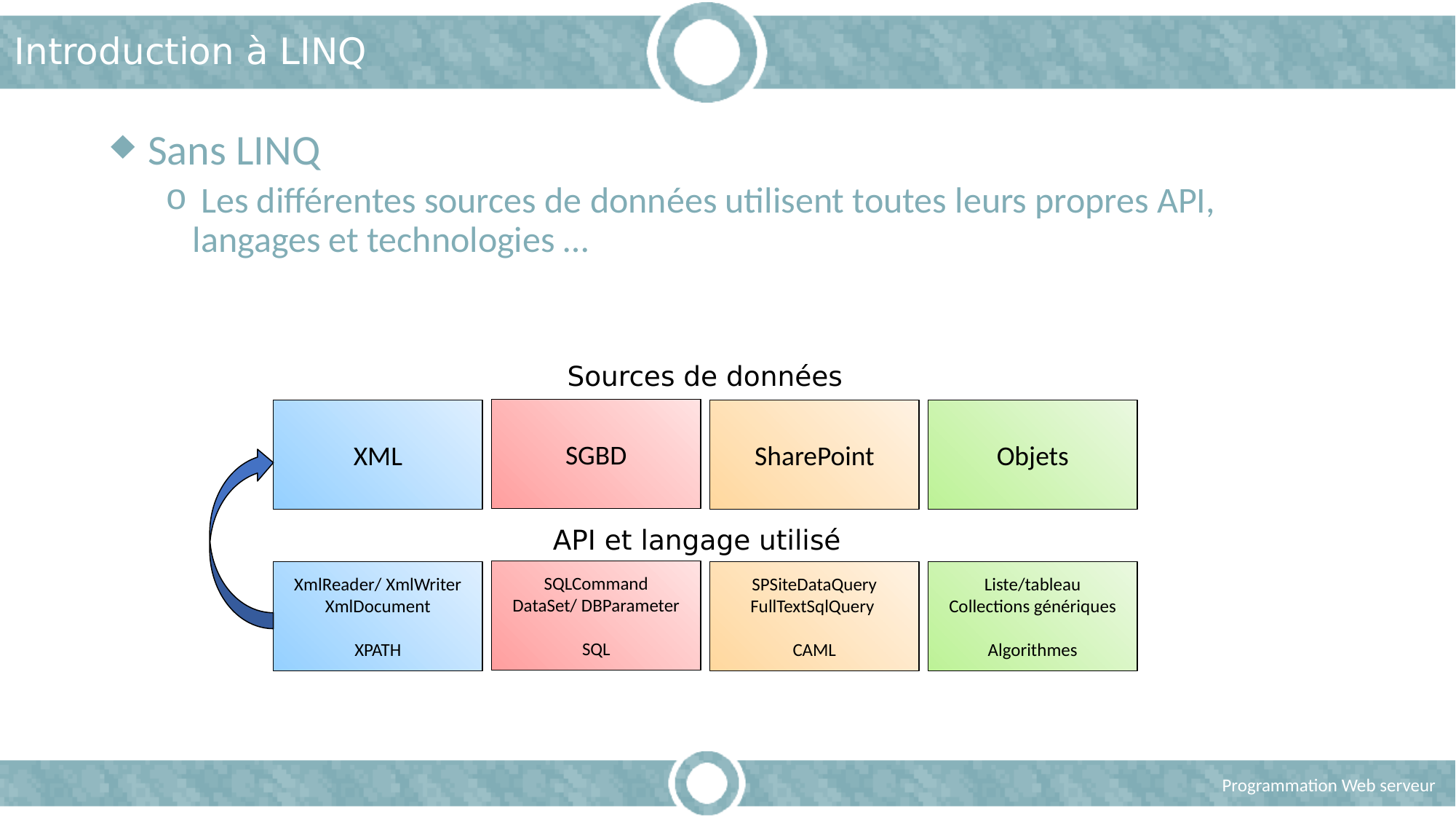

# Introduction à LINQ
 Sans LINQ
 Les différentes sources de données utilisent toutes leurs propres API, langages et technologies …
Sources de données
SGBD
XML
SharePoint
Objets

API et langage utilisé
SQLCommand
DataSet/ DBParameter
SQL
XmlReader/ XmlWriter
XmlDocument
XPATH
SPSiteDataQuery
FullTextSqlQuery
CAML
Liste/tableau
Collections génériques
Algorithmes